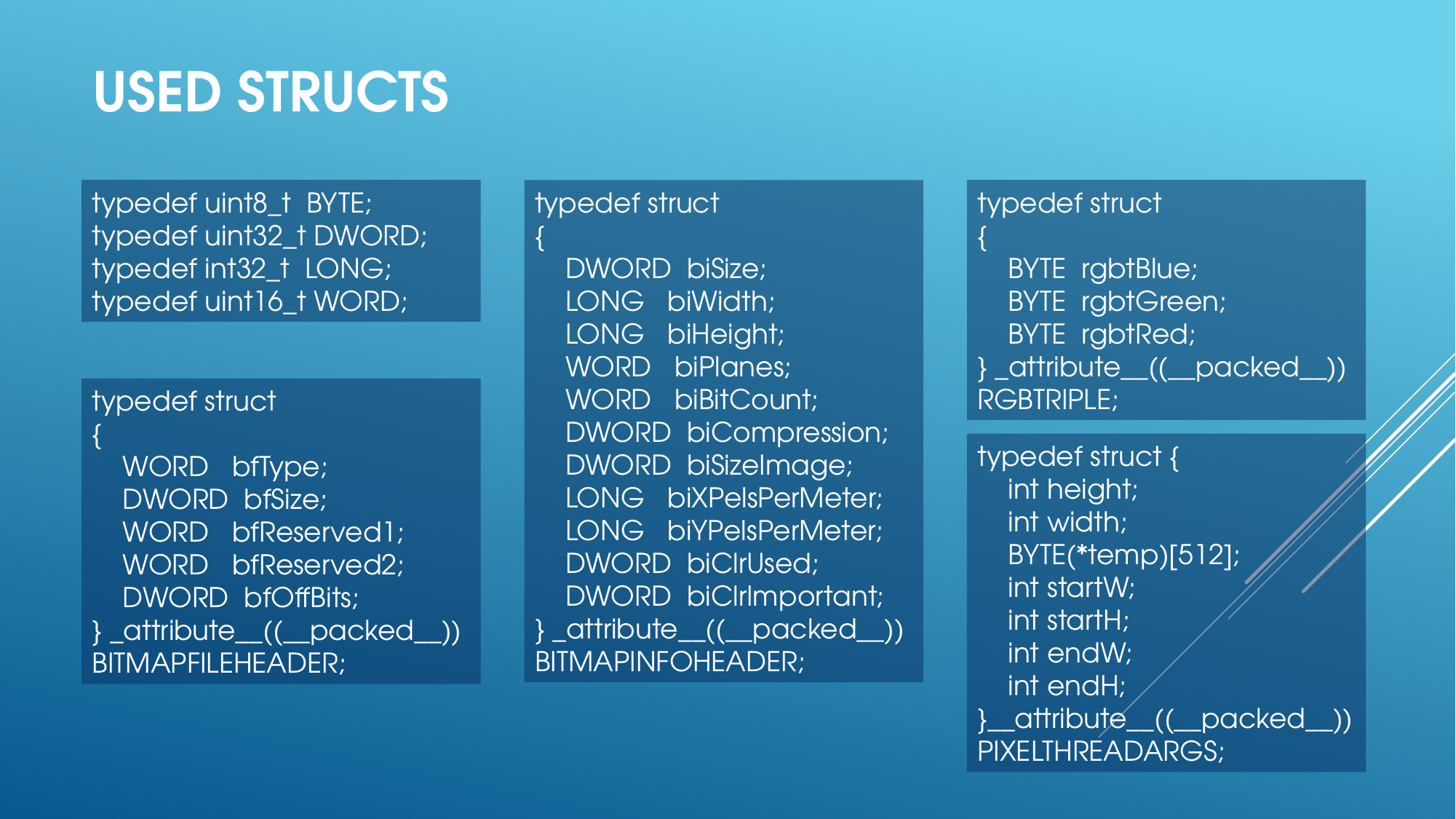

# Used structs
typedef uint8_t  BYTE;
typedef uint32_t DWORD;
typedef int32_t  LONG;
typedef uint16_t WORD;
typedef struct
{
    BYTE  rgbtBlue;
    BYTE  rgbtGreen;
    BYTE  rgbtRed;
} _attribute__((__packed__))
RGBTRIPLE;
typedef struct
{
    DWORD  biSize;
    LONG   biWidth;
    LONG   biHeight;
    WORD   biPlanes;
    WORD   biBitCount;
    DWORD  biCompression;
    DWORD  biSizeImage;
    LONG   biXPelsPerMeter;
    LONG   biYPelsPerMeter;
    DWORD  biClrUsed;
    DWORD  biClrImportant;
} _attribute__((__packed__))
BITMAPINFOHEADER;
typedef struct
{
    WORD   bfType;
    DWORD  bfSize;
    WORD   bfReserved1;
    WORD   bfReserved2;
    DWORD  bfOffBits;
} _attribute__((__packed__))
BITMAPFILEHEADER;
typedef struct {
    int height;
    int width;
    BYTE(*temp)[512];
    int startW;
    int startH;
    int endW;
    int endH;
}__attribute__((__packed__))
PIXELTHREADARGS;